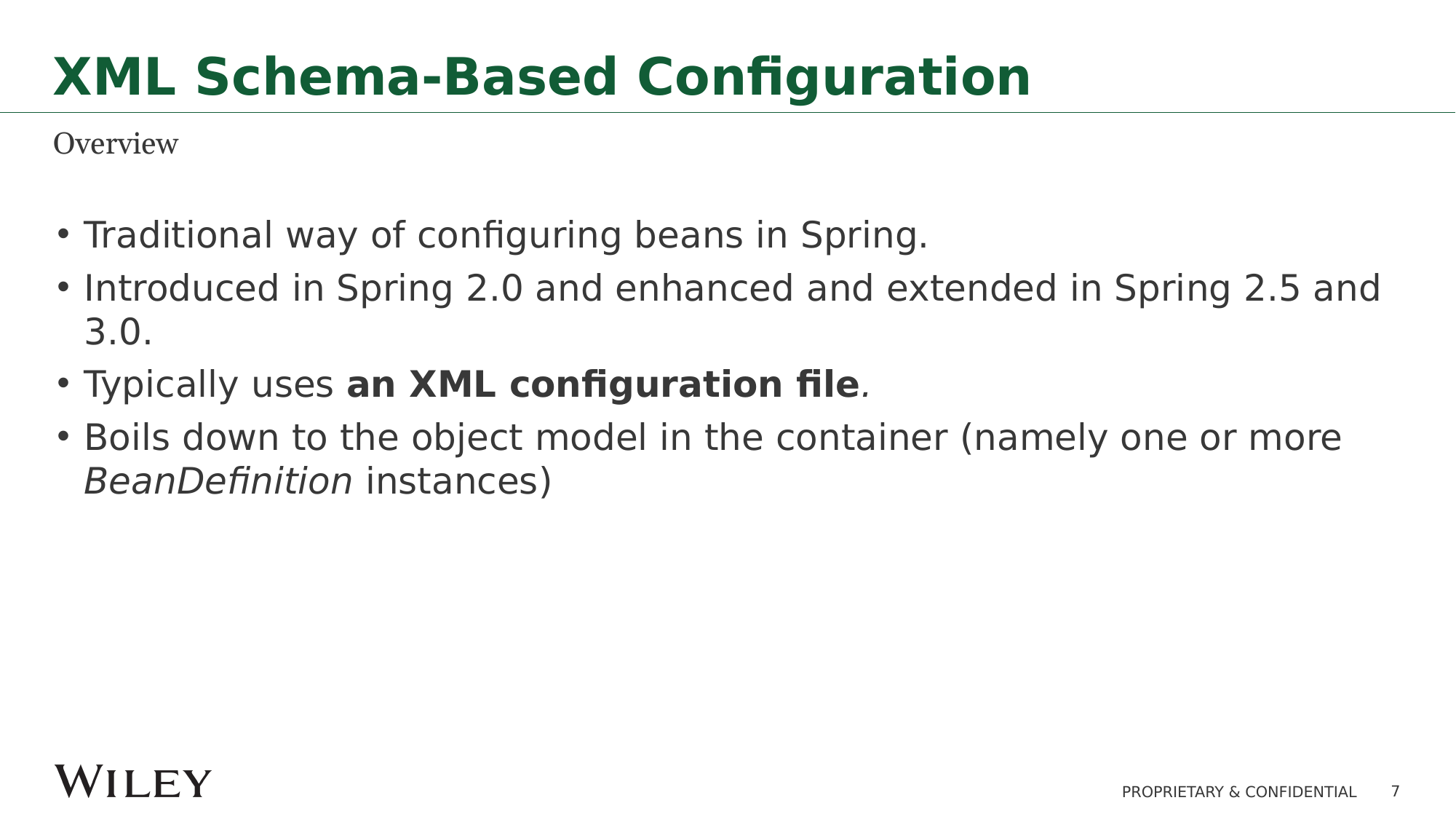

# XML Schema-Based Configuration
Overview
Traditional way of configuring beans in Spring.
Introduced in Spring 2.0 and enhanced and extended in Spring 2.5 and 3.0.
Typically uses an XML configuration file.
Boils down to the object model in the container (namely one or more BeanDefinition instances)
7
PROPRIETARY & CONFIDENTIAL